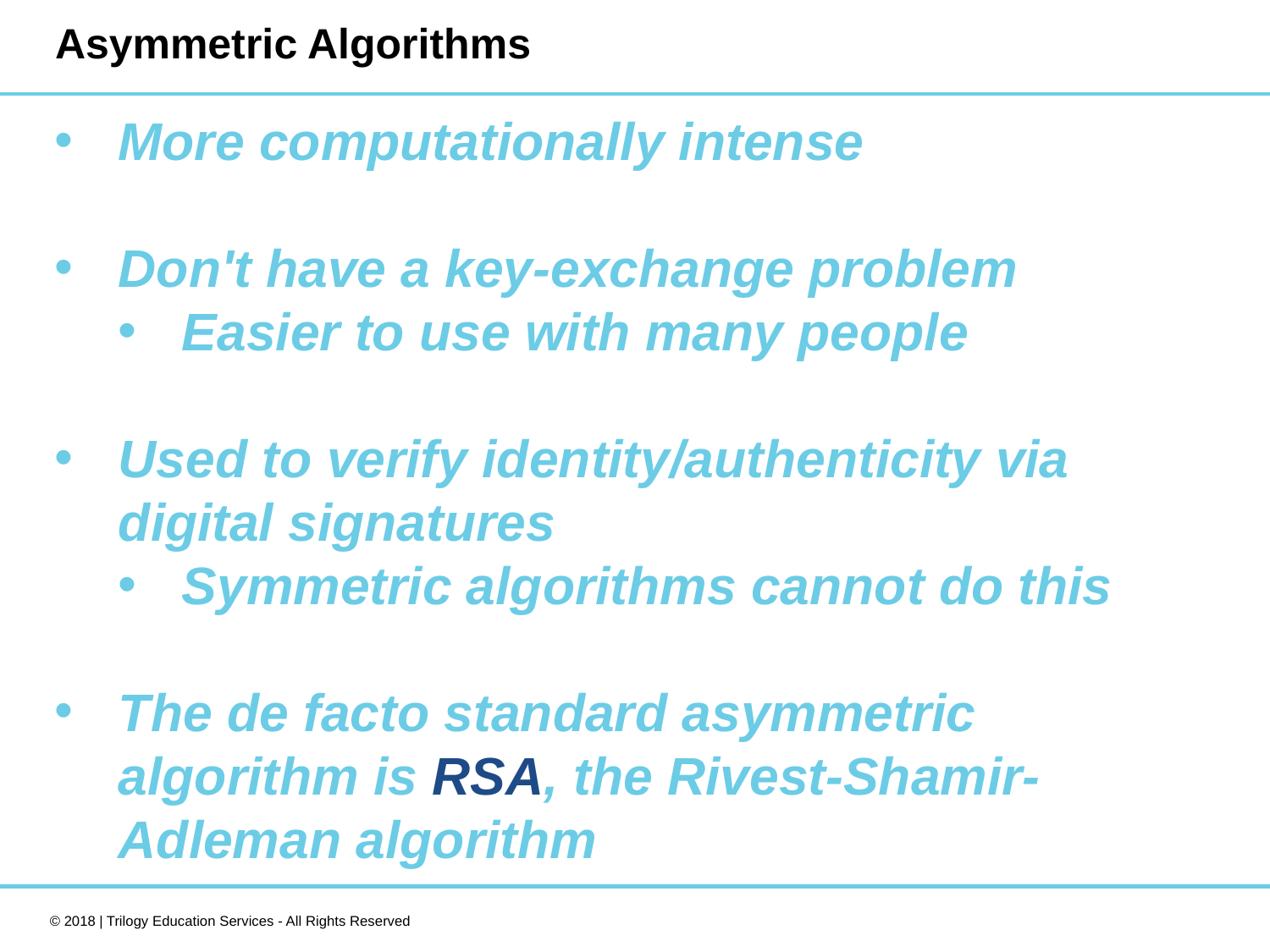

# Asymmetric Algorithms

More computationally intense
Don't have a key-exchange problem
Easier to use with many people
Used to verify identity/authenticity via digital signatures
Symmetric algorithms cannot do this
The de facto standard asymmetric algorithm is RSA, the Rivest-Shamir-Adleman algorithm